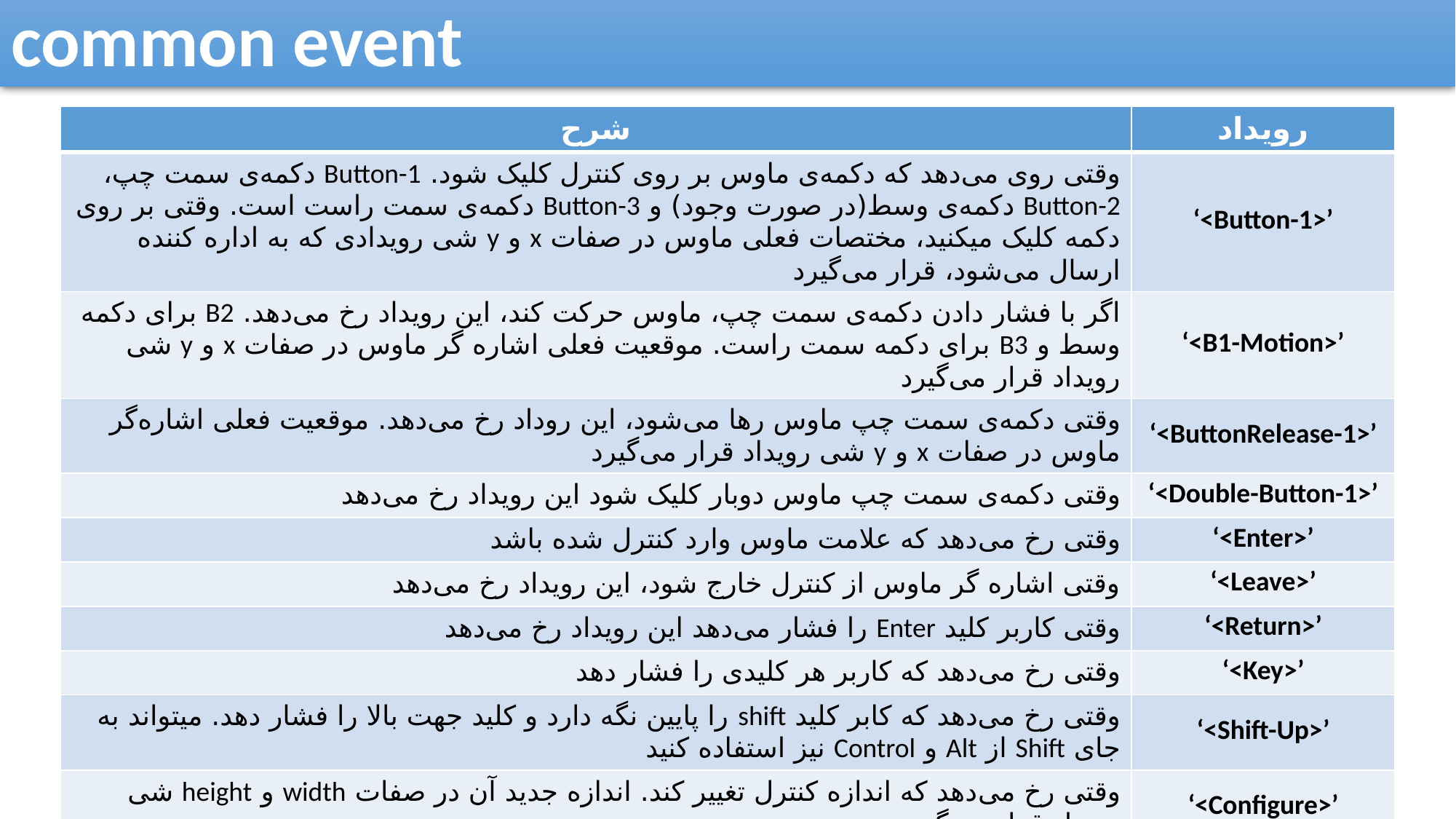

common event
| شرح | رویداد |
| --- | --- |
| وقتی روی می‌دهد که دکمه‌ی ماوس بر روی کنترل کلیک شود. Button-1 دکمه‌ی سمت چپ، Button-2 دکمه‌ی وسط(در صورت وجود) و Button-3 دکمه‌ی سمت راست است. وقتی بر روی دکمه کلیک میکنید، مختصات فعلی ماوس در صفات x و y شی رویدادی که به اداره کننده ارسال می‌شود، قرار می‌گیرد | ‘<Button-1>’ |
| اگر با فشار دادن دکمه‌ی سمت چپ، ماوس حرکت کند، این رویداد رخ می‌دهد. B2 برای دکمه وسط و B3 برای دکمه سمت راست. موقعیت فعلی اشاره گر ماوس در صفات x و y شی رویداد قرار می‌گیرد | ‘<B1-Motion>’ |
| وقتی دکمه‌ی سمت چپ ماوس رها می‌شود، این روداد رخ می‌دهد. موقعیت فعلی اشاره‌گر ماوس در صفات x و y شی رویداد قرار می‌گیرد | ‘<ButtonRelease-1>’ |
| وقتی دکمه‌ی سمت چپ ماوس دوبار کلیک شود این رویداد رخ می‌دهد | ‘<Double-Button-1>’ |
| وقتی رخ می‌دهد که علامت ماوس وارد کنترل شده باشد | ‘<Enter>’ |
| وقتی اشاره گر ماوس از کنترل خارج شود، این رویداد رخ می‌دهد | ‘<Leave>’ |
| وقتی کاربر کلید Enter را فشار می‌دهد این رویداد رخ می‌دهد | ‘<Return>’ |
| وقتی رخ می‌دهد که کاربر هر کلیدی را فشار دهد | ‘<Key>’ |
| وقتی رخ می‌دهد که کابر کلید shift را پایین نگه دارد و کلید جهت بالا را فشار دهد. میتواند به جای Shift از Alt و Control نیز استفاده کنید | ‘<Shift-Up>’ |
| وقتی رخ می‌دهد که اندازه کنترل تغییر کند. اندازه جدید آن در صفات width و height شی رویداد قرار می‌گیرد | ‘<Configure>’ |